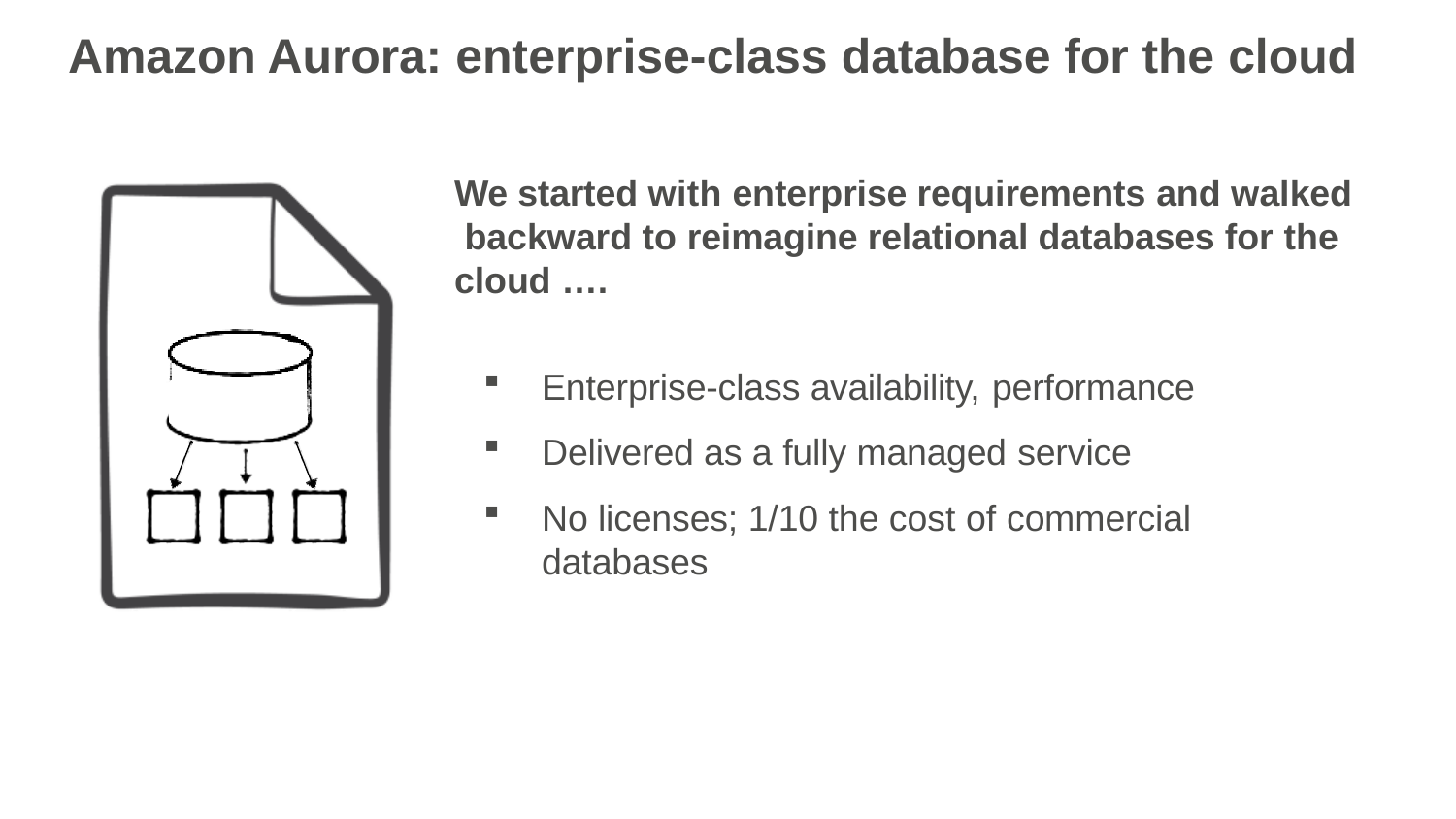

# Amazon Aurora: enterprise-class database for the cloud
We started with enterprise requirements and walked  backward to reimagine relational databases for the  cloud ….

Enterprise-class availability, performance
Delivered as a fully managed service
No licenses; 1/10 the cost of commercial databases